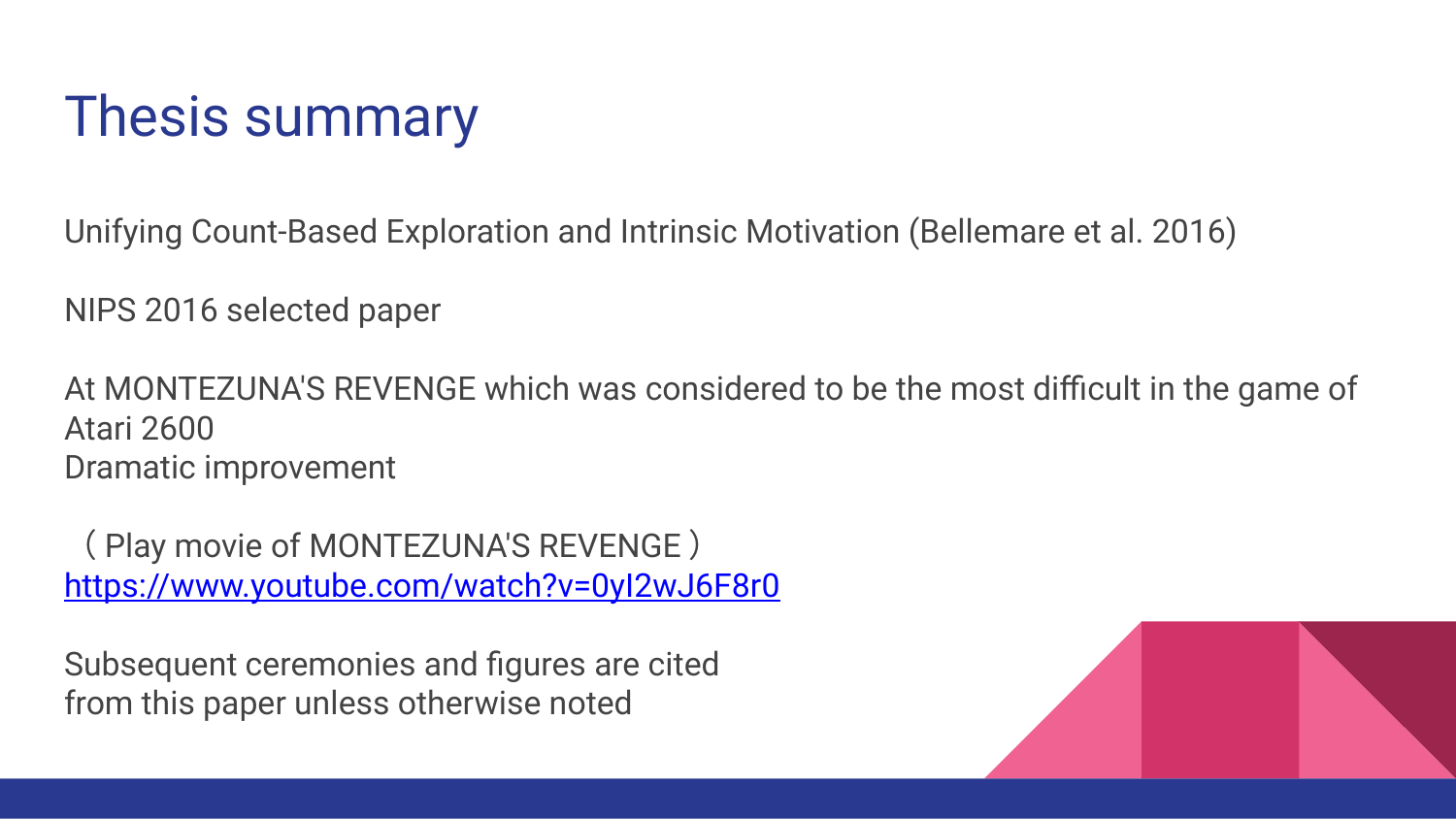

# Thesis summary
Unifying Count-Based Exploration and Intrinsic Motivation (Bellemare et al. 2016)

NIPS 2016 selected paper

At MONTEZUNA'S REVENGE which was considered to be the most difficult in the game of Atari 2600
Dramatic improvement

（Play movie of MONTEZUNA'S REVENGE）
https://www.youtube.com/watch?v=0yI2wJ6F8r0

Subsequent ceremonies and figures are cited
from this paper unless otherwise noted